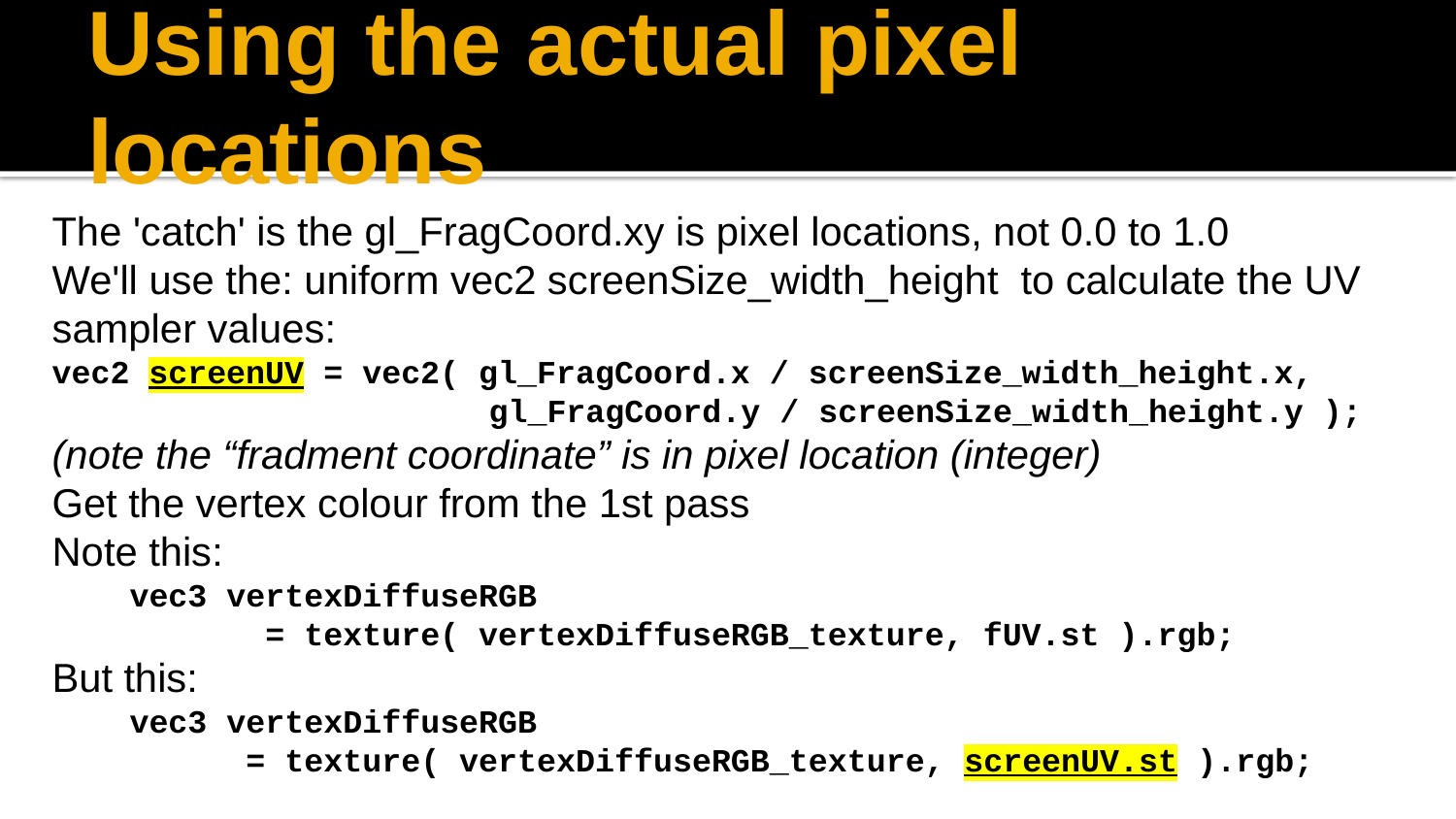

# Using the actual pixel locations
The 'catch' is the gl_FragCoord.xy is pixel locations, not 0.0 to 1.0
We'll use the: uniform vec2 screenSize_width_height  to calculate the UV sampler values:
vec2 screenUV = vec2( gl_FragCoord.x / screenSize_width_height.x,
	               gl_FragCoord.y / screenSize_width_height.y );
(note the “fradment coordinate” is in pixel location (integer)
Get the vertex colour from the 1st pass
Note this:
    vec3 vertexDiffuseRGB
           = texture( vertexDiffuseRGB_texture, fUV.st ).rgb;
But this:
    vec3 vertexDiffuseRGB
          = texture( vertexDiffuseRGB_texture, screenUV.st ).rgb;